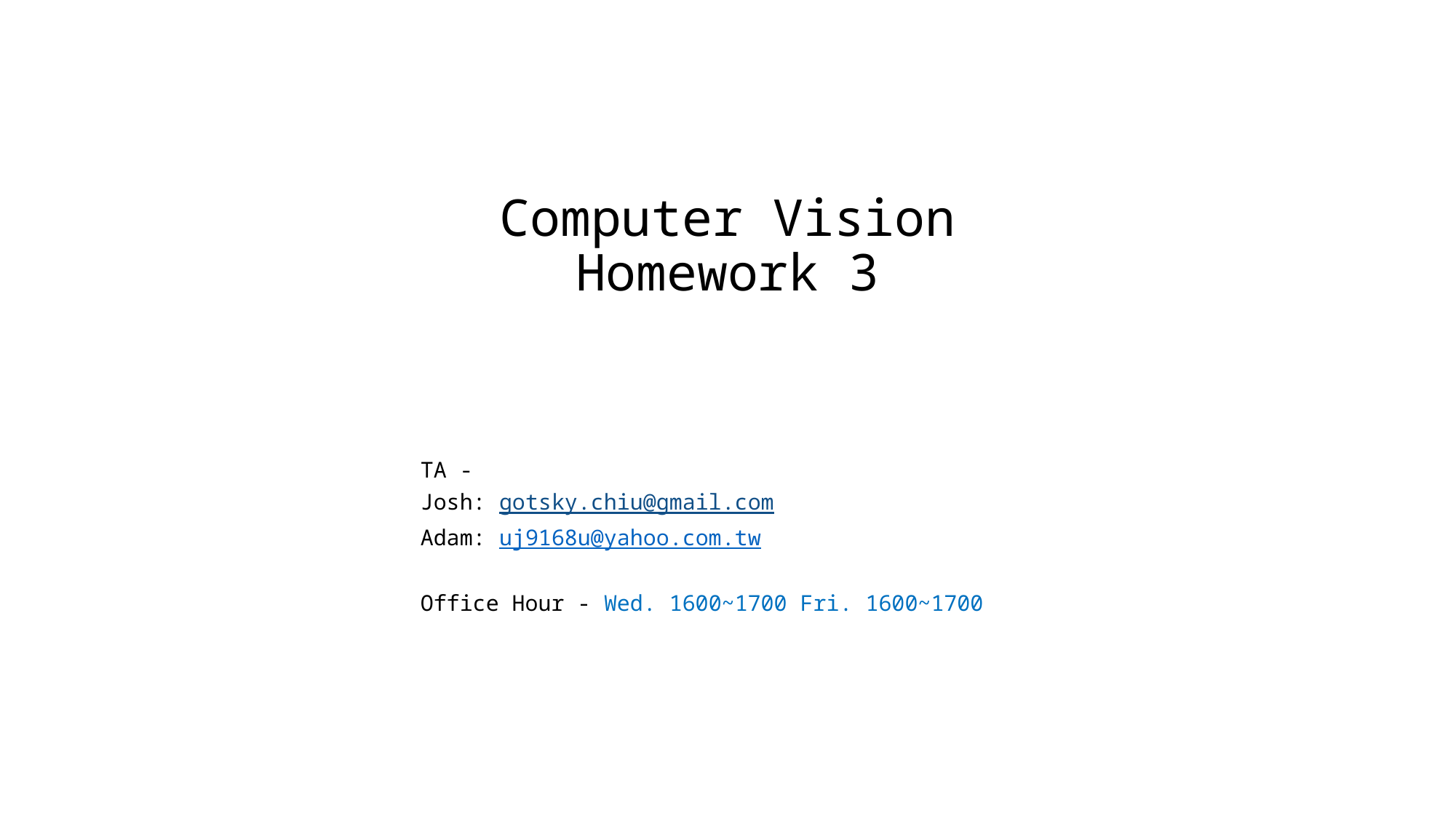

# Computer Vision Homework 3

TA -
Josh: gotsky.chiu@gmail.com
Adam: uj9168u@yahoo.com.tw

Office Hour - Wed. 1600~1700 Fri. 1600~1700